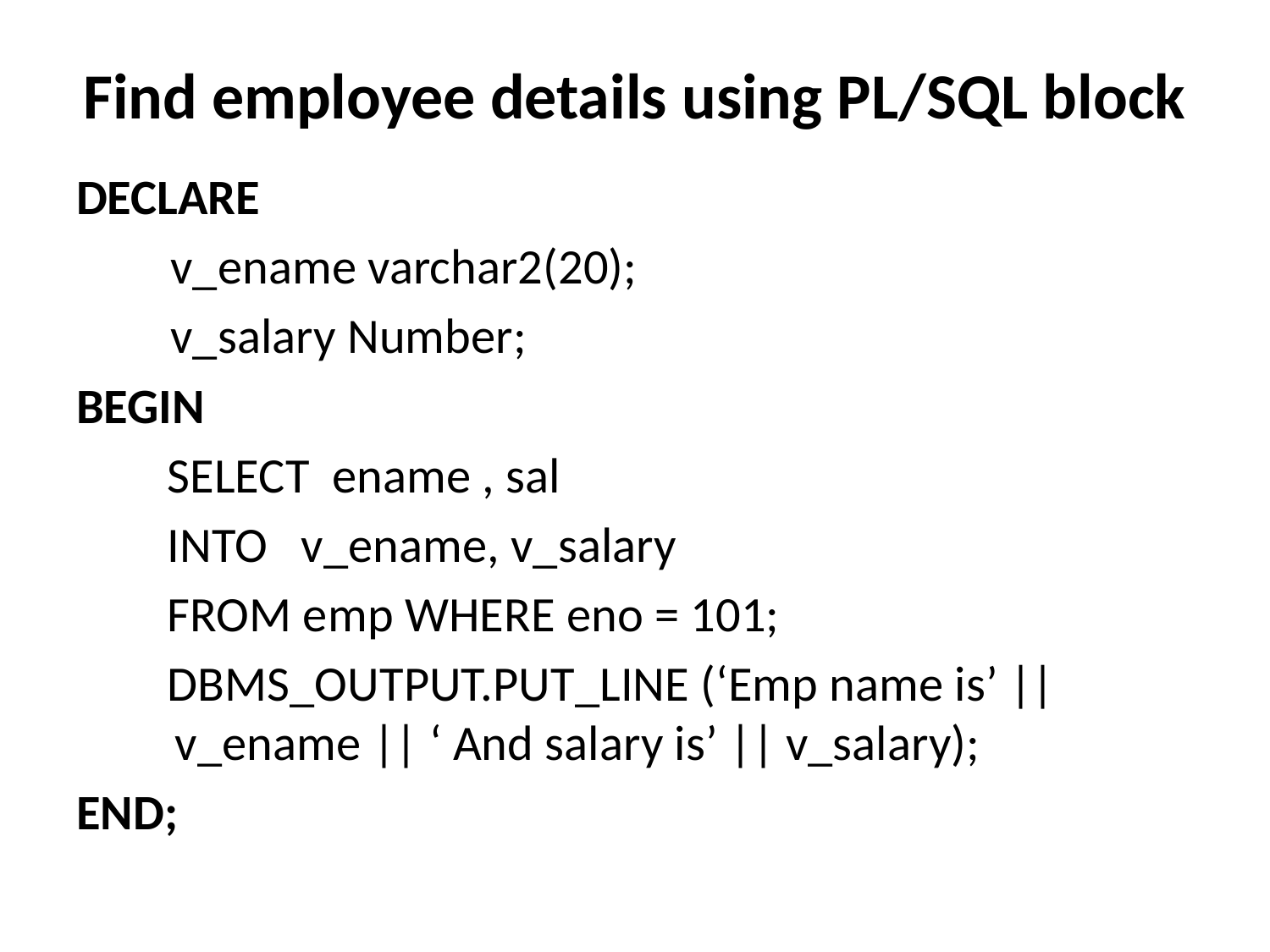

# Find employee details using PL/SQL block
DECLARE
 v_ename varchar2(20);
 v_salary Number;
BEGIN
SELECT  ename , sal
INTO   v_ename, v_salary
FROM emp WHERE eno = 101;
DBMS_OUTPUT.PUT_LINE (‘Emp name is’ ||   v_ename || ‘ And salary is’ || v_salary);
END;